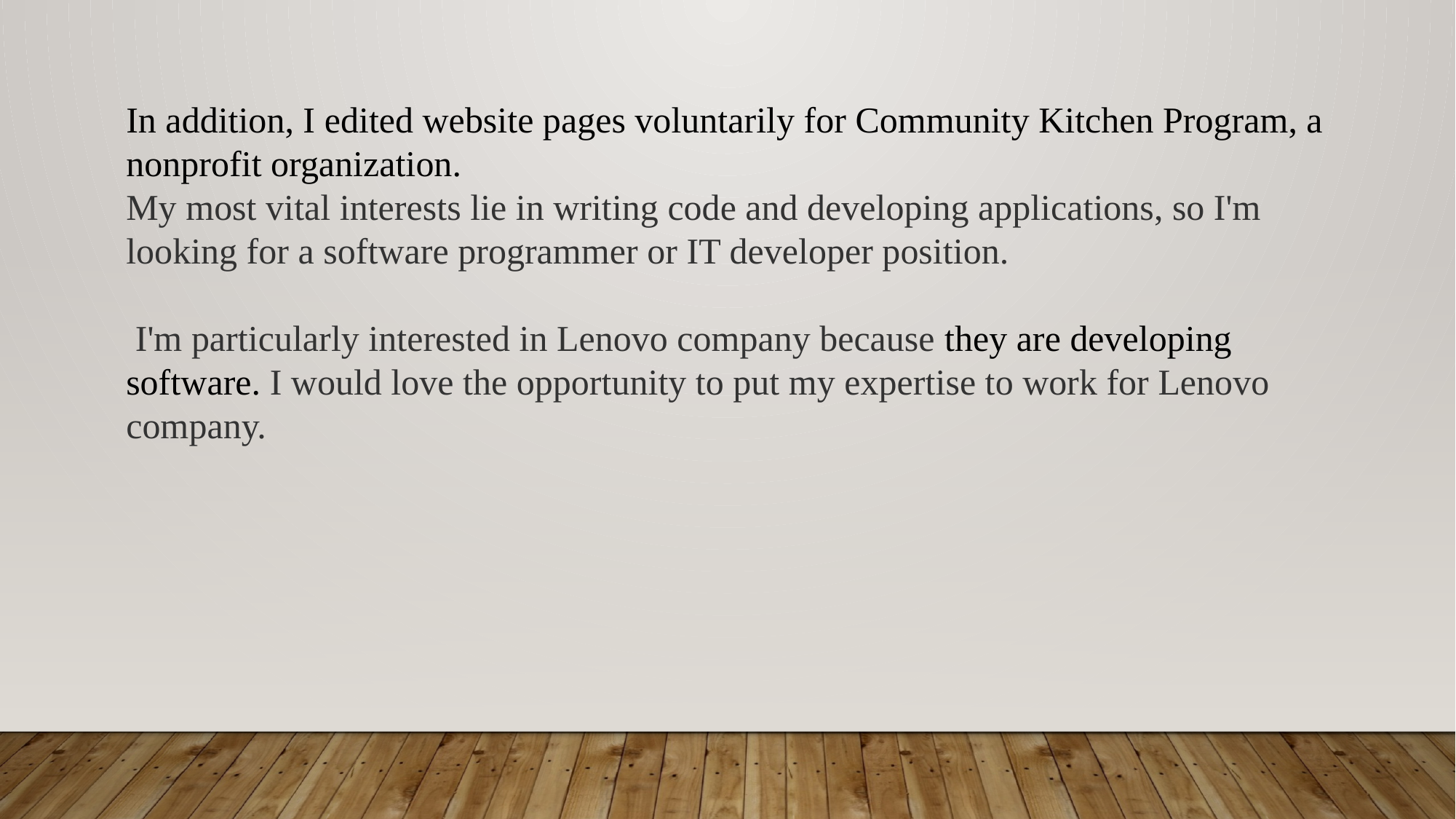

In addition, I edited website pages voluntarily for Community Kitchen Program, a nonprofit organization.
My most vital interests lie in writing code and developing applications, so I'm looking for a software programmer or IT developer position.

 I'm particularly interested in Lenovo company because they are developing software. I would love the opportunity to put my expertise to work for Lenovo company.